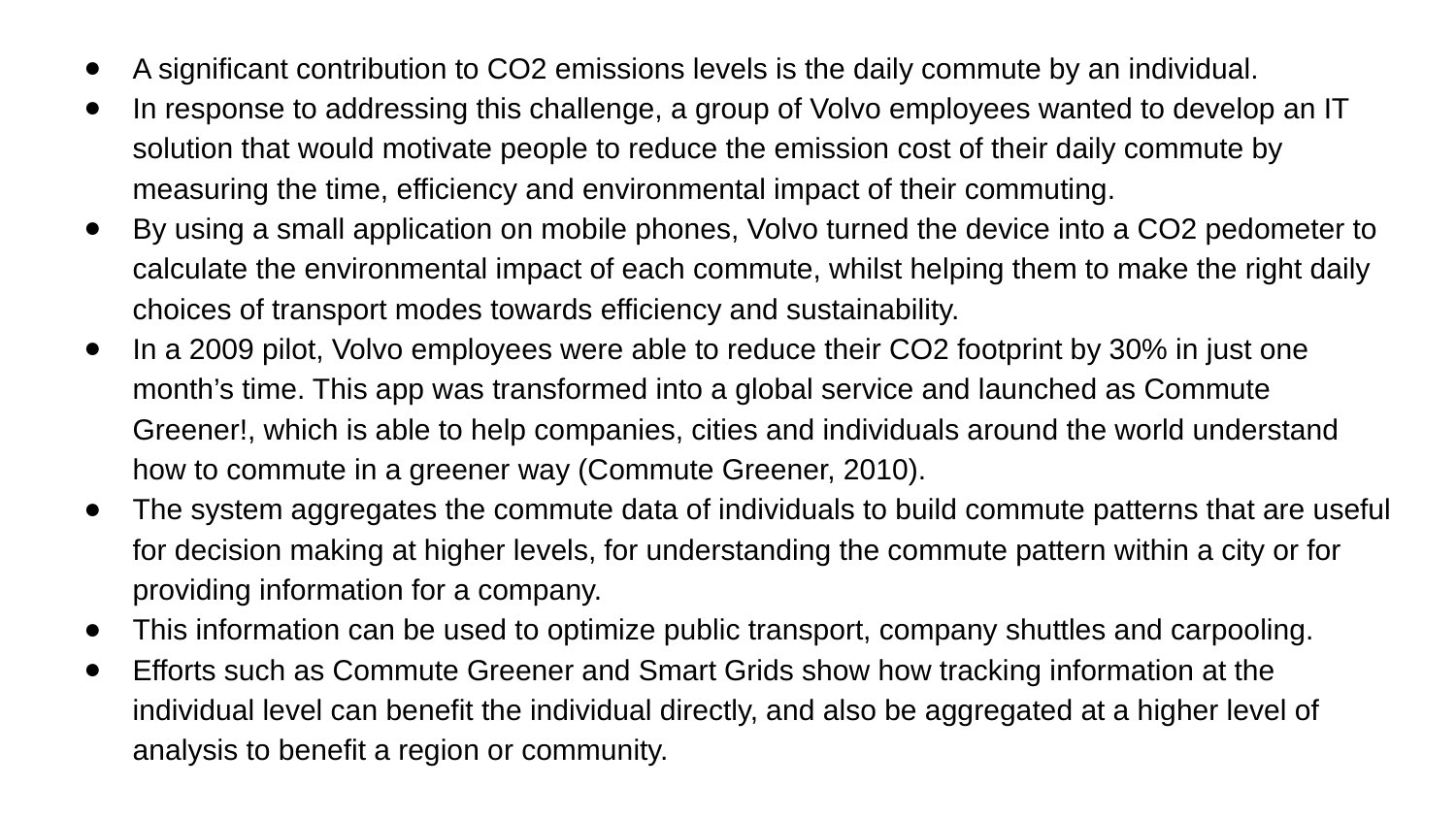

A significant contribution to CO2 emissions levels is the daily commute by an individual.
In response to addressing this challenge, a group of Volvo employees wanted to develop an IT solution that would motivate people to reduce the emission cost of their daily commute by measuring the time, efficiency and environmental impact of their commuting.
By using a small application on mobile phones, Volvo turned the device into a CO2 pedometer to calculate the environmental impact of each commute, whilst helping them to make the right daily choices of transport modes towards efficiency and sustainability.
In a 2009 pilot, Volvo employees were able to reduce their CO2 footprint by 30% in just one month’s time. This app was transformed into a global service and launched as Commute Greener!, which is able to help companies, cities and individuals around the world understand how to commute in a greener way (Commute Greener, 2010).
The system aggregates the commute data of individuals to build commute patterns that are useful for decision making at higher levels, for understanding the commute pattern within a city or for providing information for a company.
This information can be used to optimize public transport, company shuttles and carpooling.
Efforts such as Commute Greener and Smart Grids show how tracking information at the individual level can benefit the individual directly, and also be aggregated at a higher level of analysis to benefit a region or community.